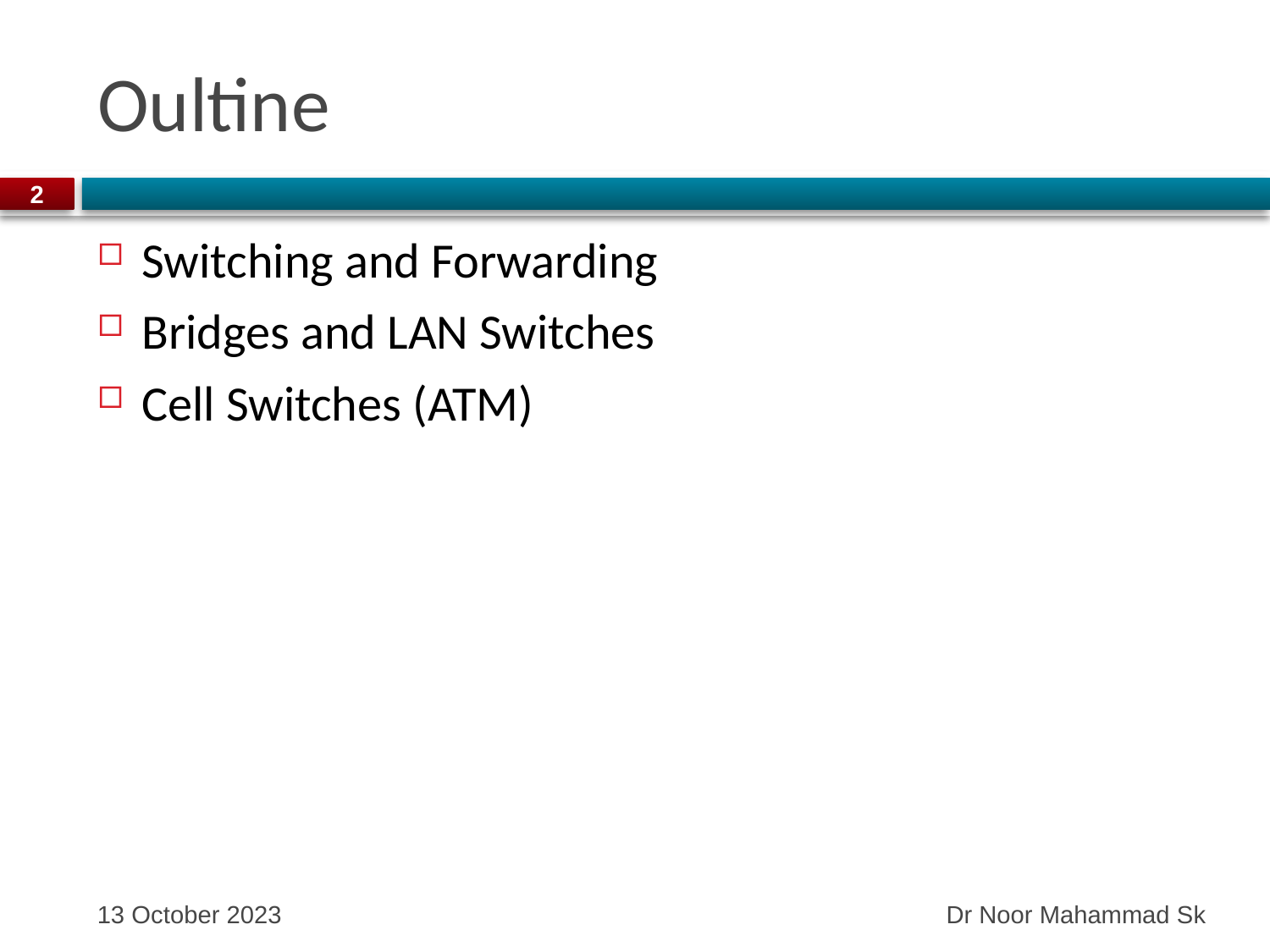

# Oultine
2
Switching and Forwarding
Bridges and LAN Switches
Cell Switches (ATM)
Dr Noor Mahammad Sk
13 October 2023